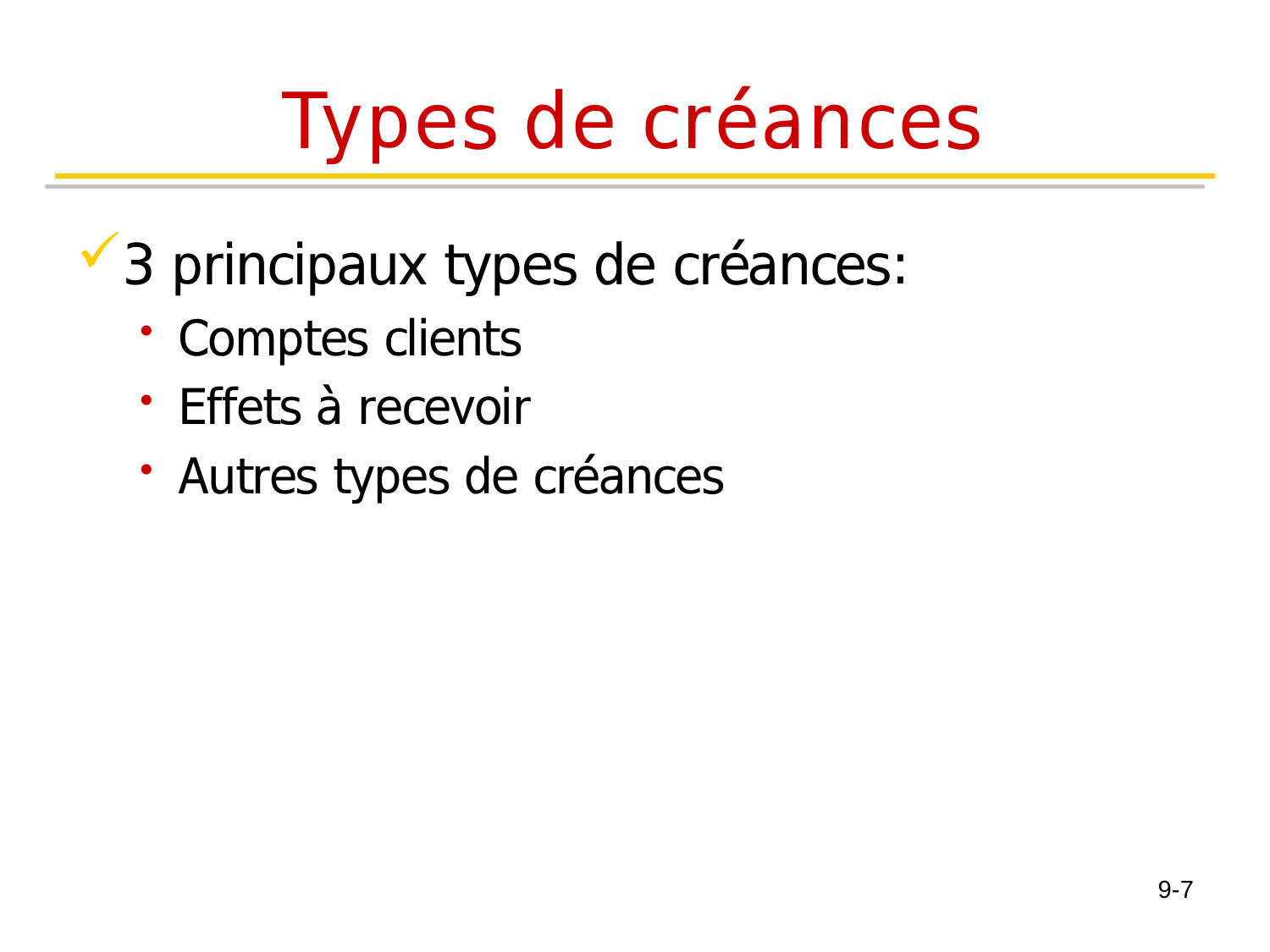

# Types de créances

3 principaux types de créances:
Comptes clients
Effets à recevoir
Autres types de créances
9-7